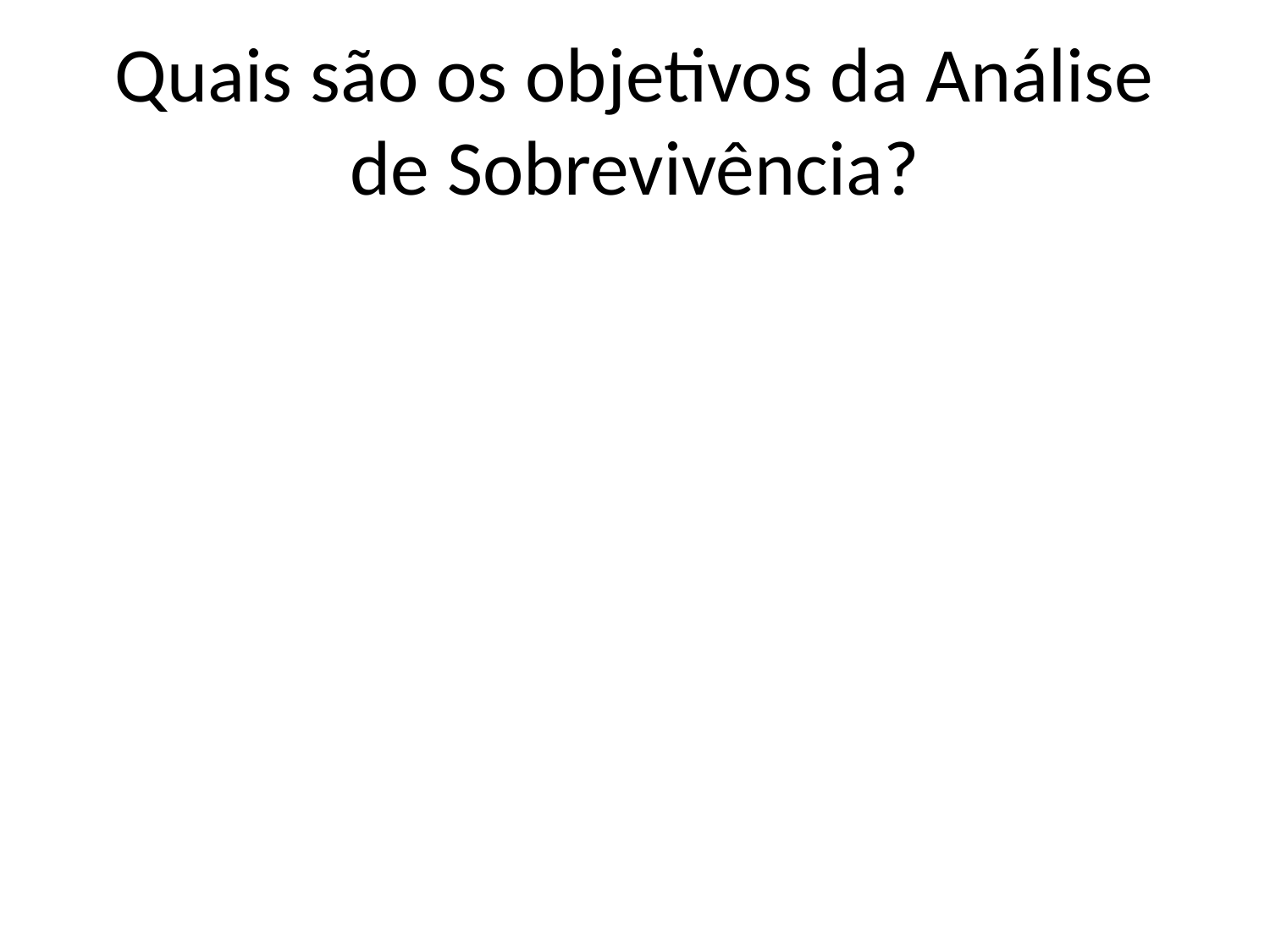

# Quais são os objetivos da Análise de Sobrevivência?